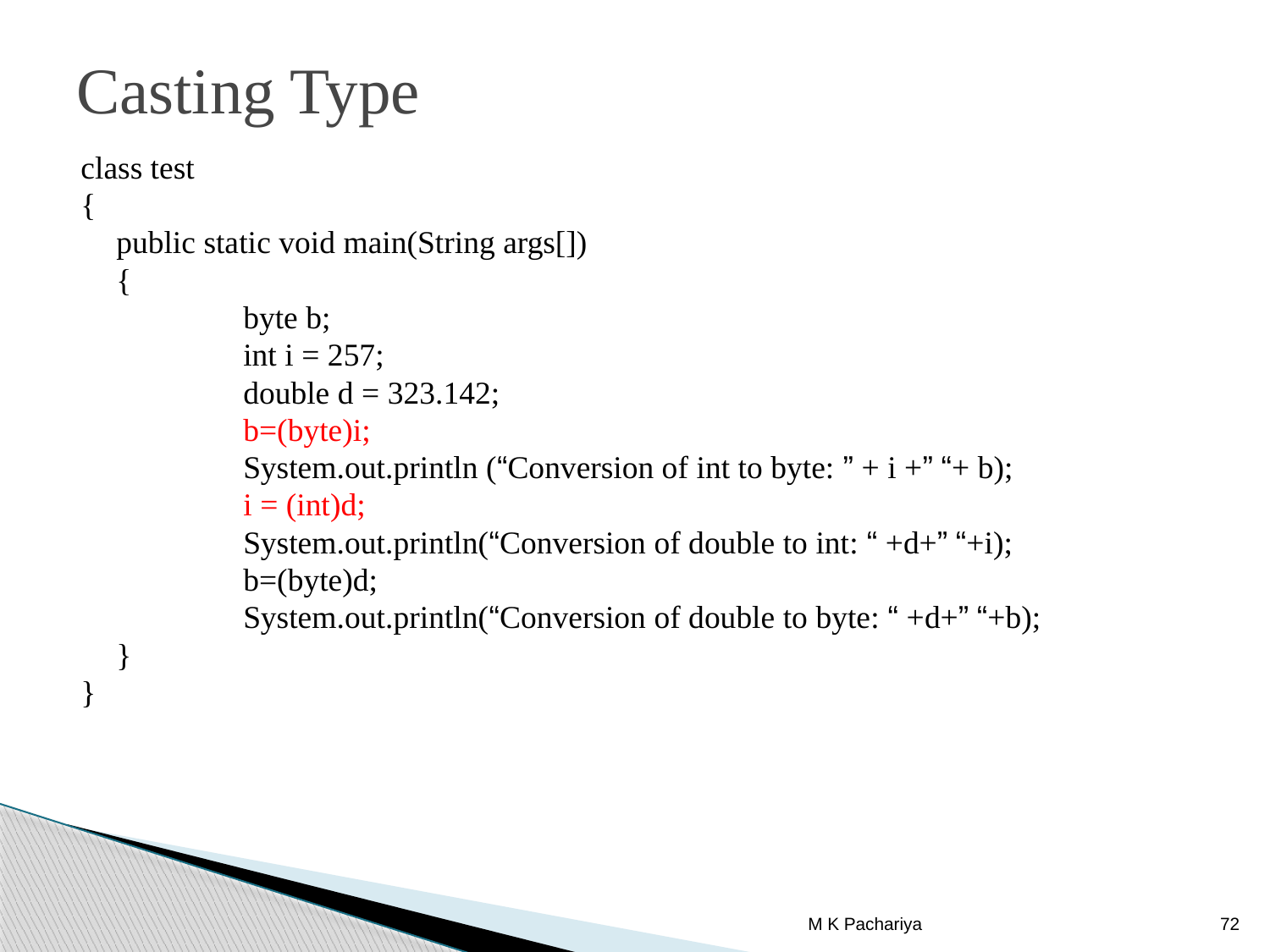

# Casting Type
class test
{
	public static void main(String args[])
	{
		byte b;
		int i = 257;
		double d = 323.142;
		b=(byte)i;
		System.out.println (“Conversion of int to byte: ” + i +” “+ b);
		i = (int)d;
		System.out.println(“Conversion of double to int: “ +d+” “+i);
		b=(byte)d;
		System.out.println(“Conversion of double to byte: “ +d+” “+b);
	}
}
M K Pachariya
72